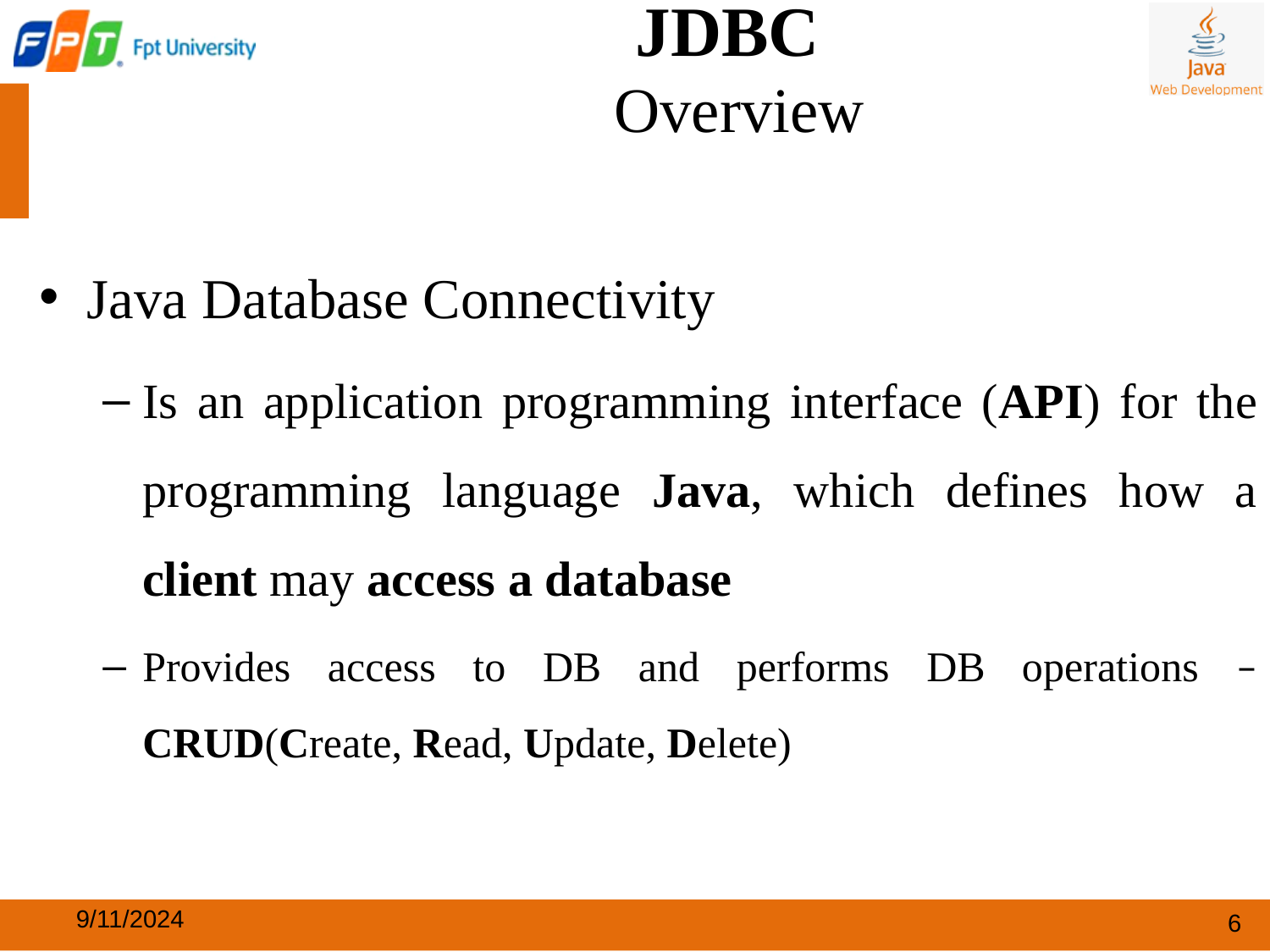

JDBC
 Overview
Java Database Connectivity
Is an application programming interface (API) for the programming language Java, which defines how a client may access a database
Provides access to DB and performs DB operations – CRUD(Create, Read, Update, Delete)
9/11/2024
6